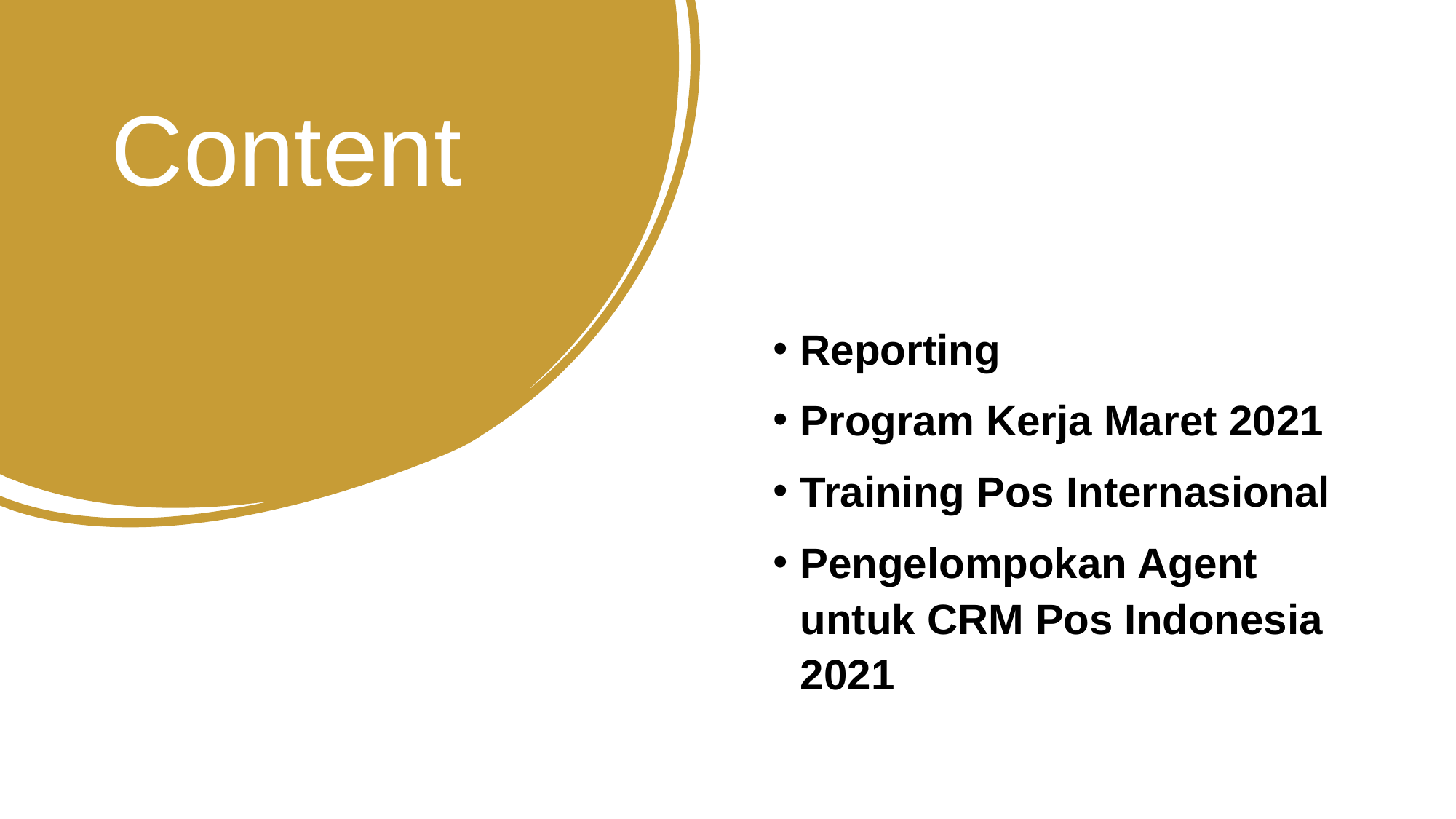

# Content
Reporting
Program Kerja Maret 2021
Training Pos Internasional
Pengelompokan Agent untuk CRM Pos Indonesia 2021